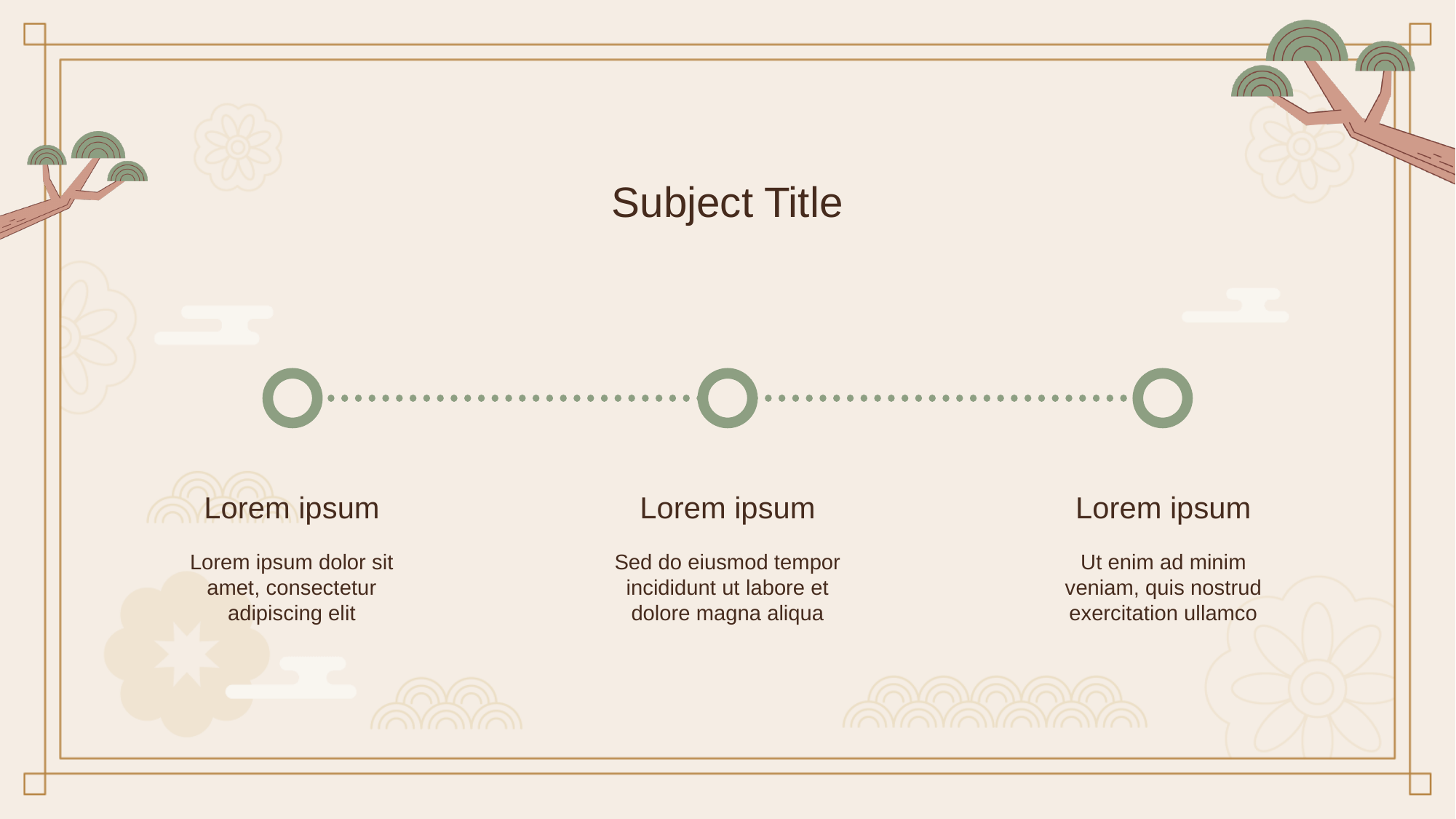

Subject Title

Lorem ipsum
Lorem ipsum
Lorem ipsum
Lorem ipsum dolor sit amet, consectetur adipiscing elit
Sed do eiusmod tempor incididunt ut labore et dolore magna aliqua
Ut enim ad minim veniam, quis nostrud exercitation ullamco